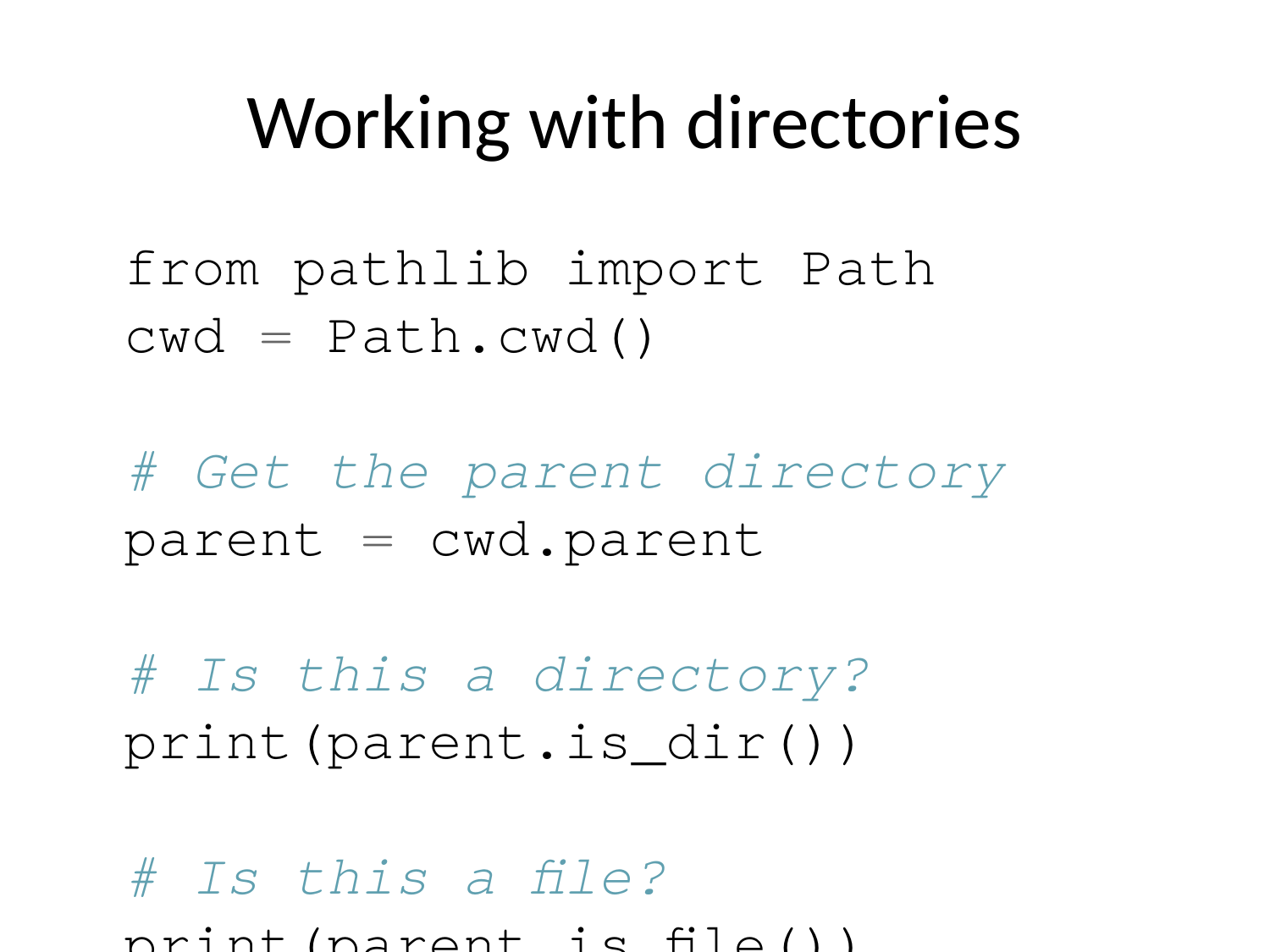

# Working with directories
from pathlib import Path
cwd = Path.cwd()
# Get the parent directory
parent = cwd.parent
# Is this a directory?
print(parent.is_dir())
# Is this a file?
print(parent.is_file())
# List child directories
for child in parent.iterdir():
    if child.is_dir():
        print(child)
True
False
C:\essentials-python\.git
C:\essentials-python\.vscode
C:\essentials-python\dir1
C:\essentials-python\dir2
C:\essentials-python\dir3